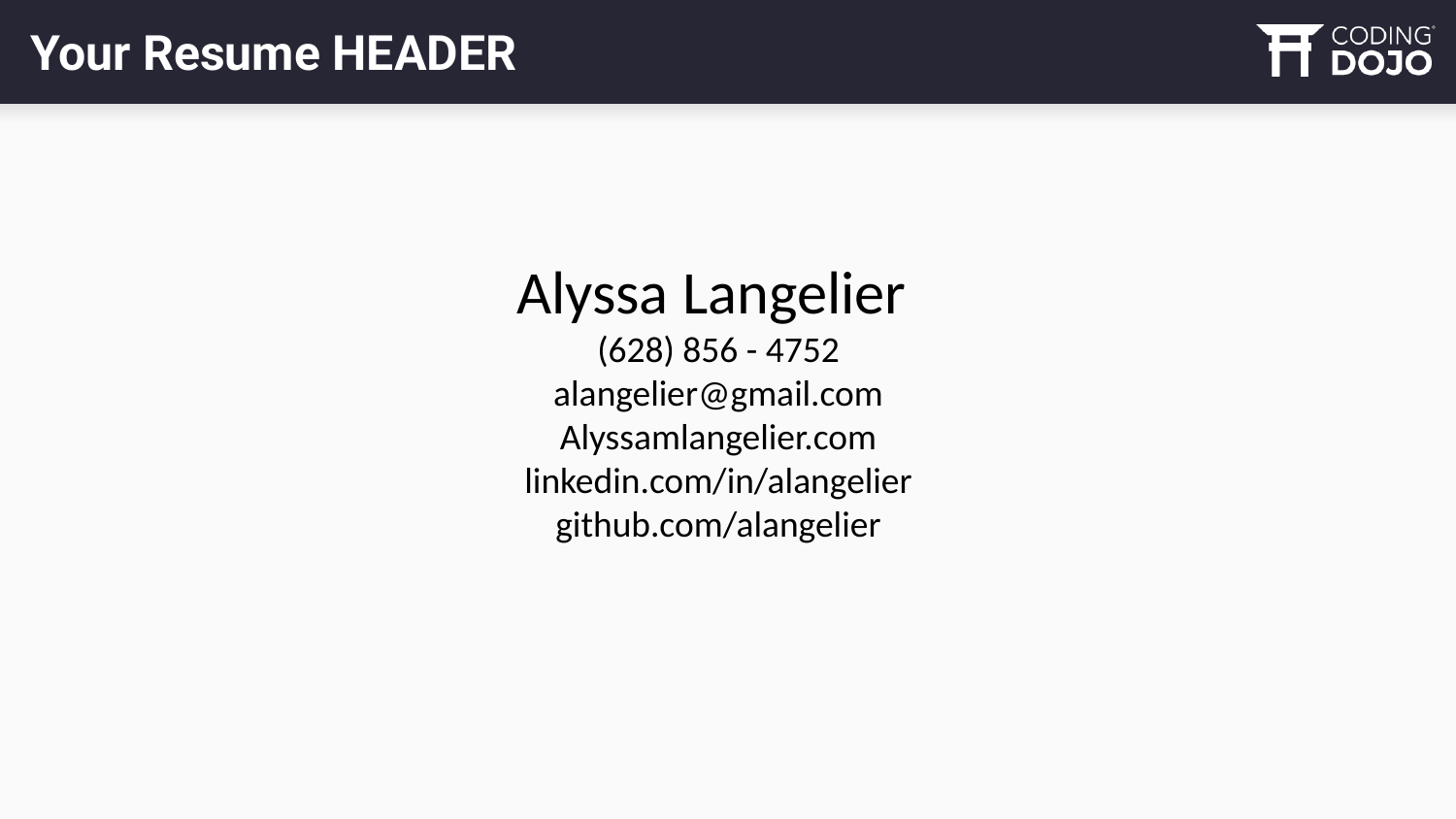

# Your Resume HEADER

Alyssa Langelier
(628) 856 - 4752
alangelier@gmail.com
Alyssamlangelier.com
linkedin.com/in/alangelier
github.com/alangelier